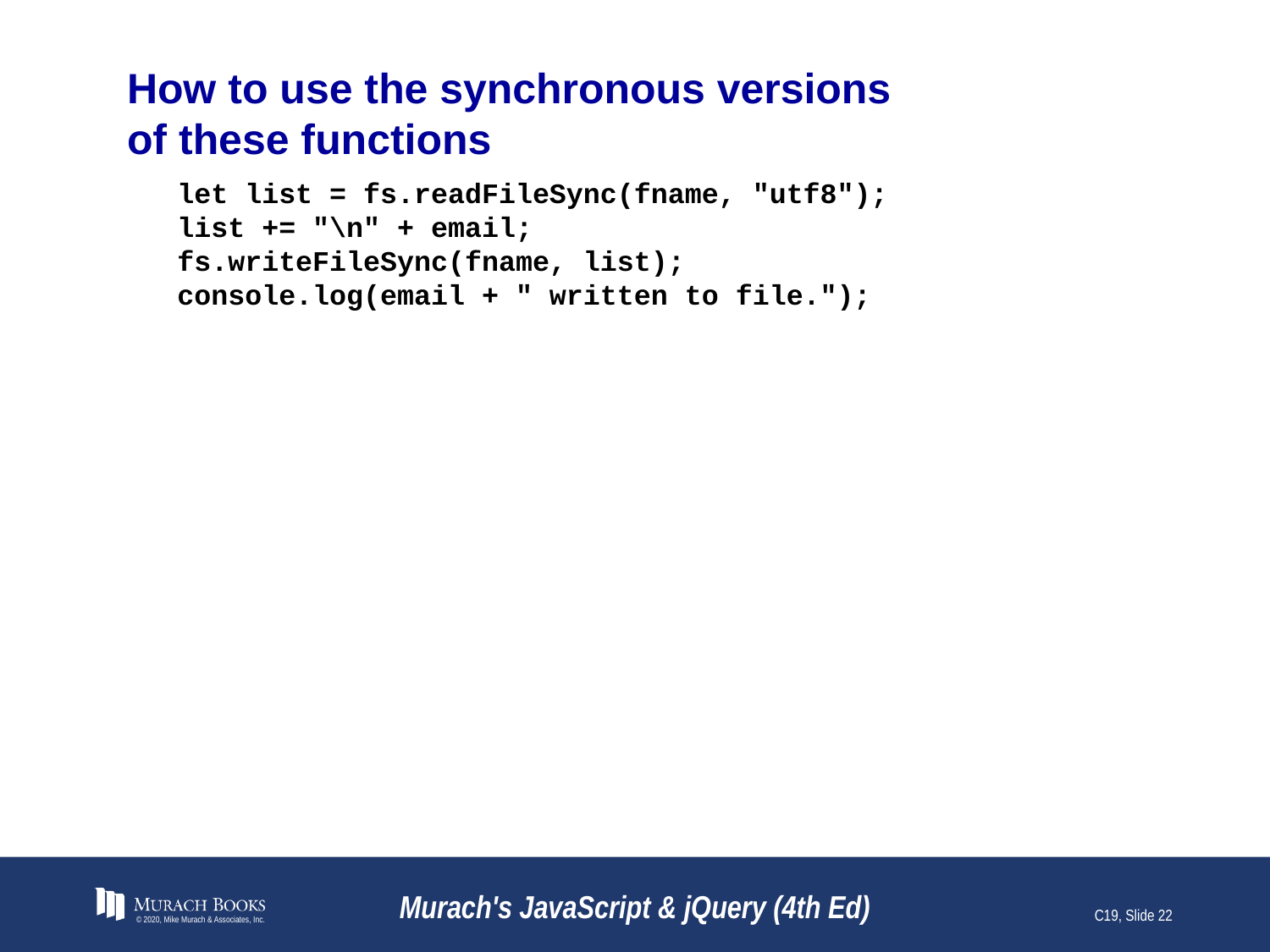

# How to use the synchronous versions of these functions
let list = fs.readFileSync(fname, "utf8");
list += "\n" + email;
fs.writeFileSync(fname, list);
console.log(email + " written to file.");

© 2020, Mike Murach & Associates, Inc.
Murach's JavaScript & jQuery (4th Ed)

C19, Slide 22